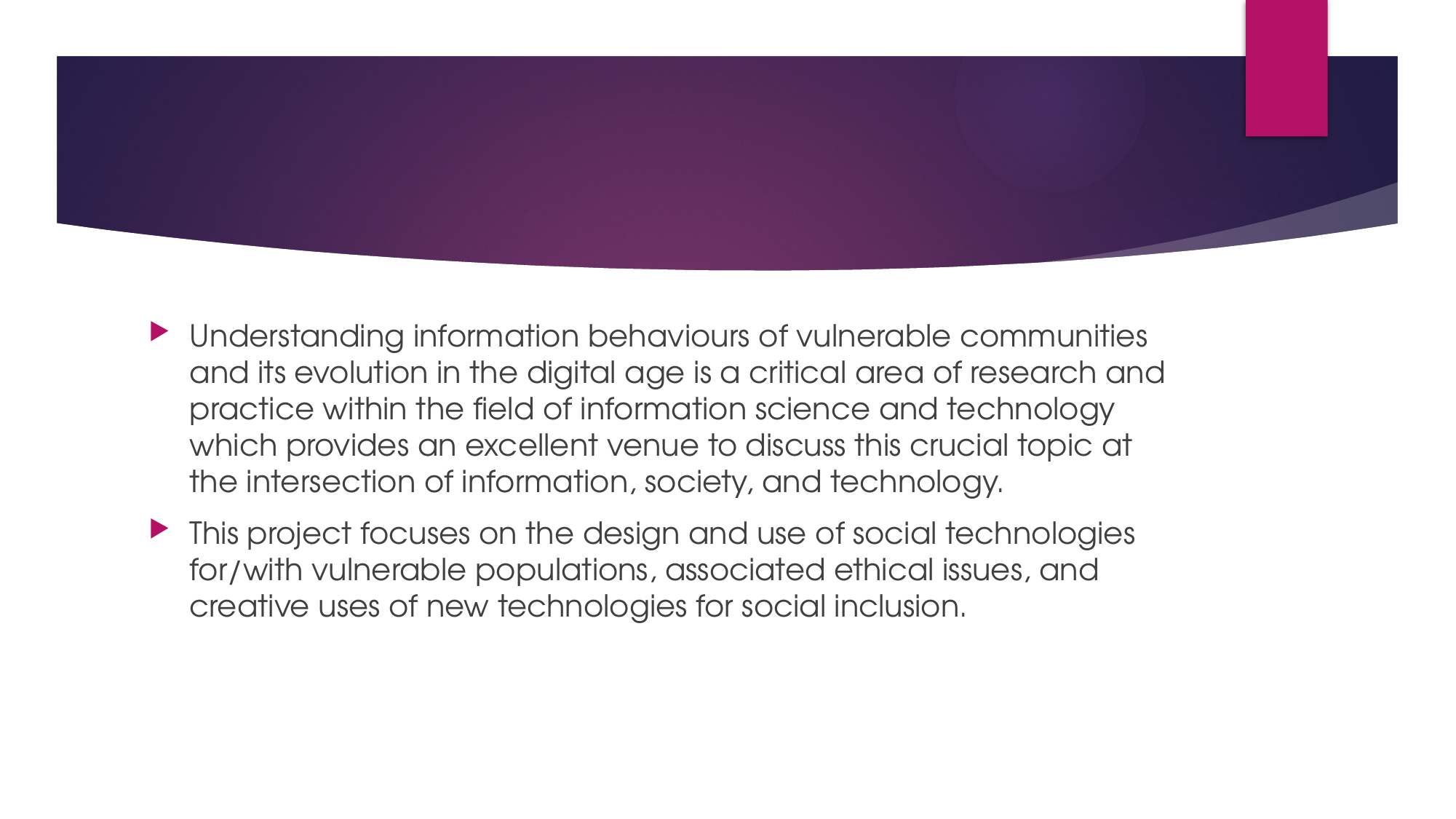

#
Understanding information behaviours of vulnerable communities and its evolution in the digital age is a critical area of research and practice within the field of information science and technology which provides an excellent venue to discuss this crucial topic at the intersection of information, society, and technology.
This project focuses on the design and use of social technologies for/with vulnerable populations, associated ethical issues, and creative uses of new technologies for social inclusion.